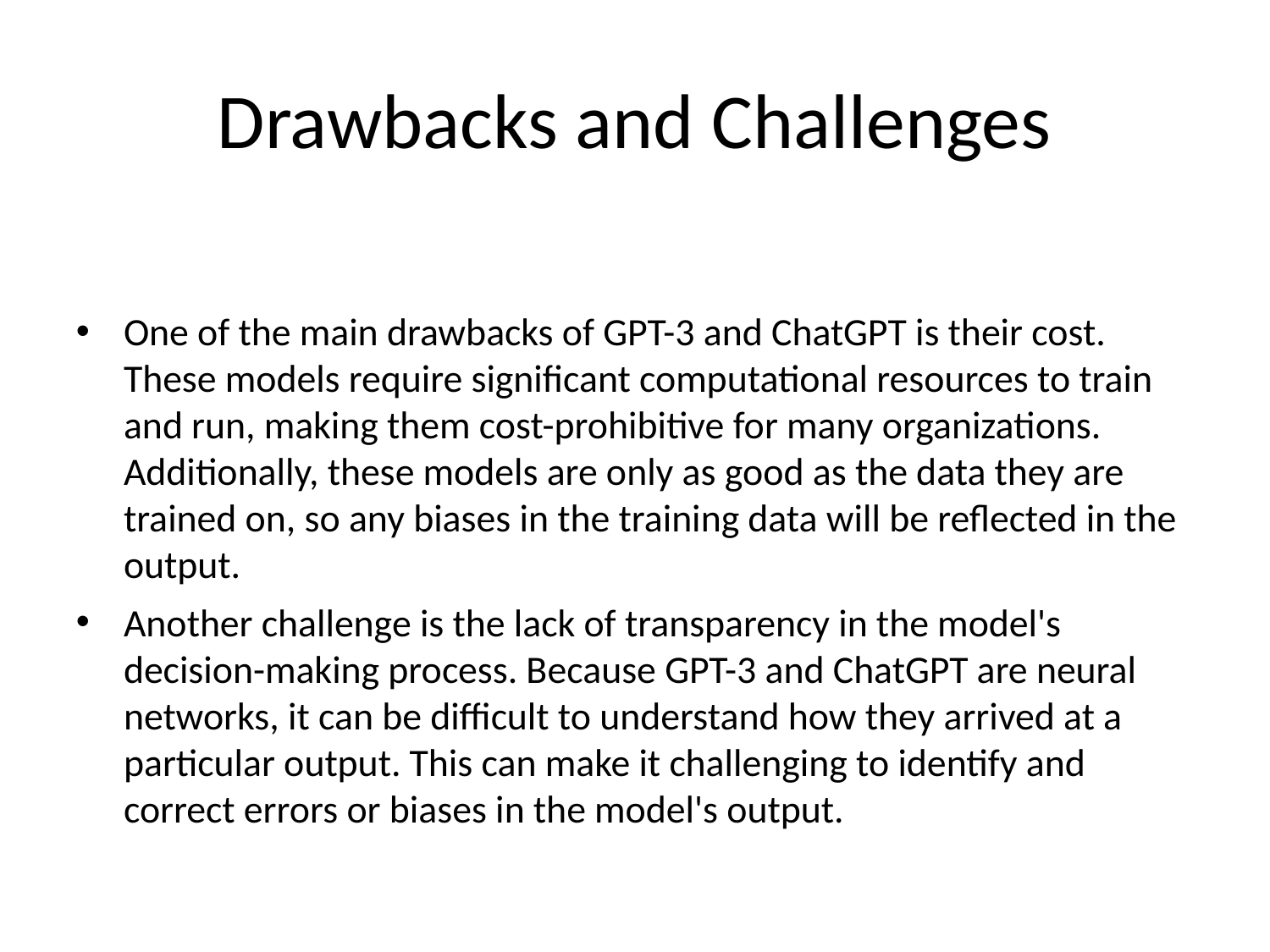

# Drawbacks and Challenges

One of the main drawbacks of GPT-3 and ChatGPT is their cost. These models require significant computational resources to train and run, making them cost-prohibitive for many organizations. Additionally, these models are only as good as the data they are trained on, so any biases in the training data will be reflected in the output.
Another challenge is the lack of transparency in the model's decision-making process. Because GPT-3 and ChatGPT are neural networks, it can be difficult to understand how they arrived at a particular output. This can make it challenging to identify and correct errors or biases in the model's output.